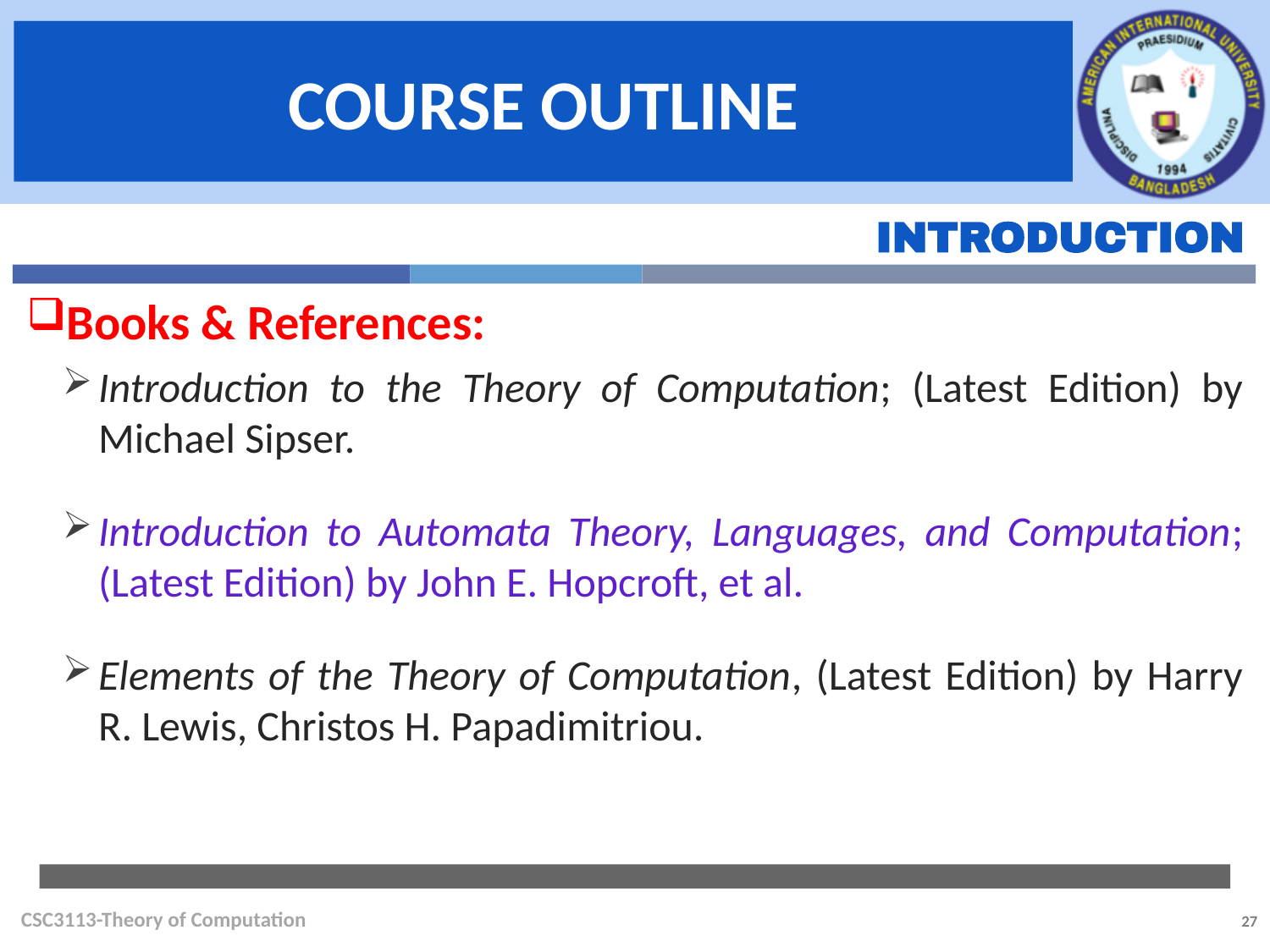

Introduction
Books & References:
Introduction to the Theory of Computation; (Latest Edition) by Michael Sipser.
Introduction to Automata Theory, Languages, and Computation; (Latest Edition) by John E. Hopcroft, et al.
Elements of the Theory of Computation, (Latest Edition) by Harry R. Lewis, Christos H. Papadimitriou.

CSC3113-Theory of Computation